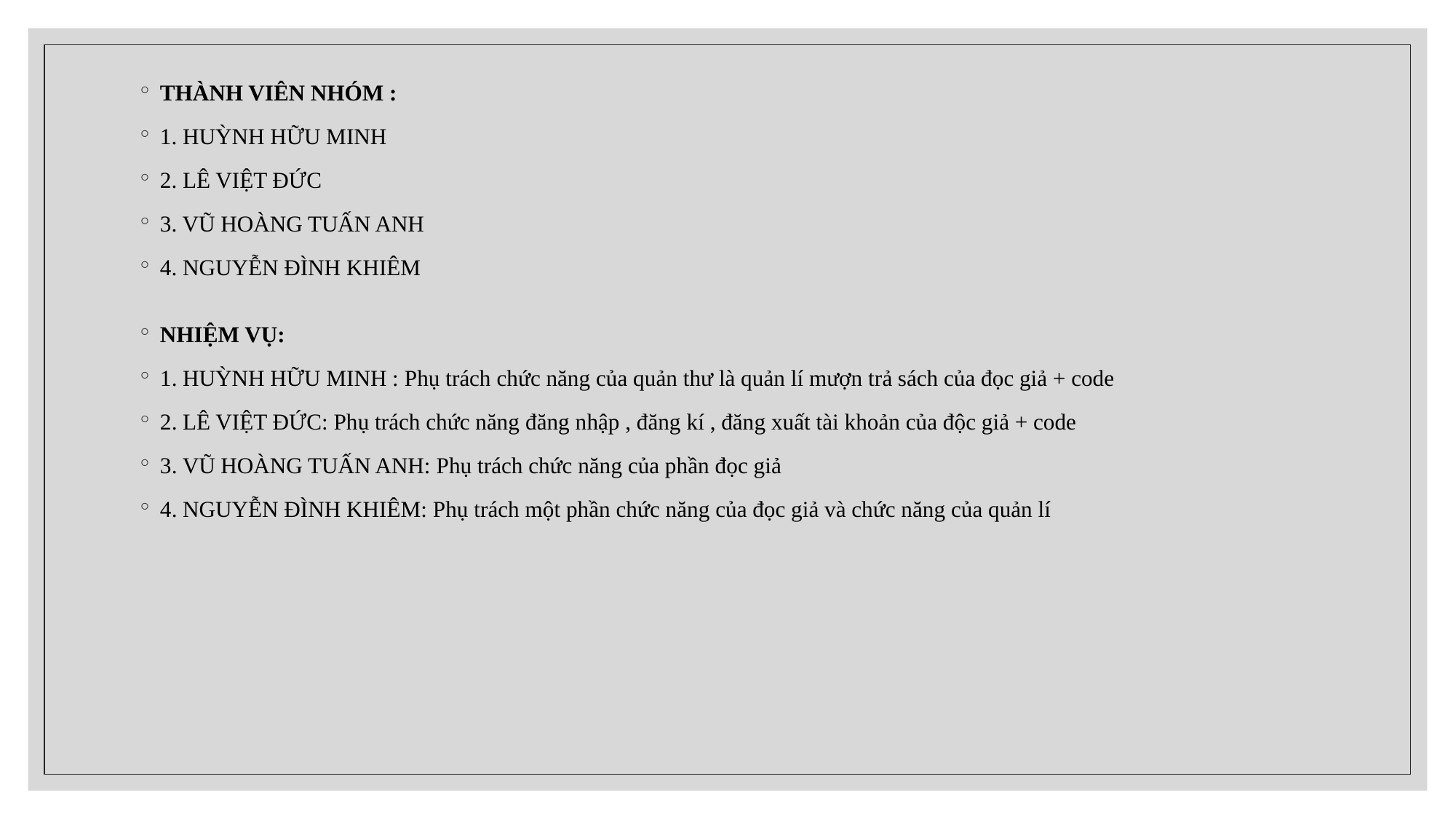

THÀNH VIÊN NHÓM :
1. HUỲNH HỮU MINH
2. LÊ VIỆT ĐỨC
3. VŨ HOÀNG TUẤN ANH
4. NGUYỄN ĐÌNH KHIÊM
NHIỆM VỤ:
1. HUỲNH HỮU MINH : Phụ trách chức năng của quản thư là quản lí mượn trả sách của đọc giả + code
2. LÊ VIỆT ĐỨC: Phụ trách chức năng đăng nhập , đăng kí , đăng xuất tài khoản của độc giả + code
3. VŨ HOÀNG TUẤN ANH: Phụ trách chức năng của phần đọc giả
4. NGUYỄN ĐÌNH KHIÊM: Phụ trách một phần chức năng của đọc giả và chức năng của quản lí